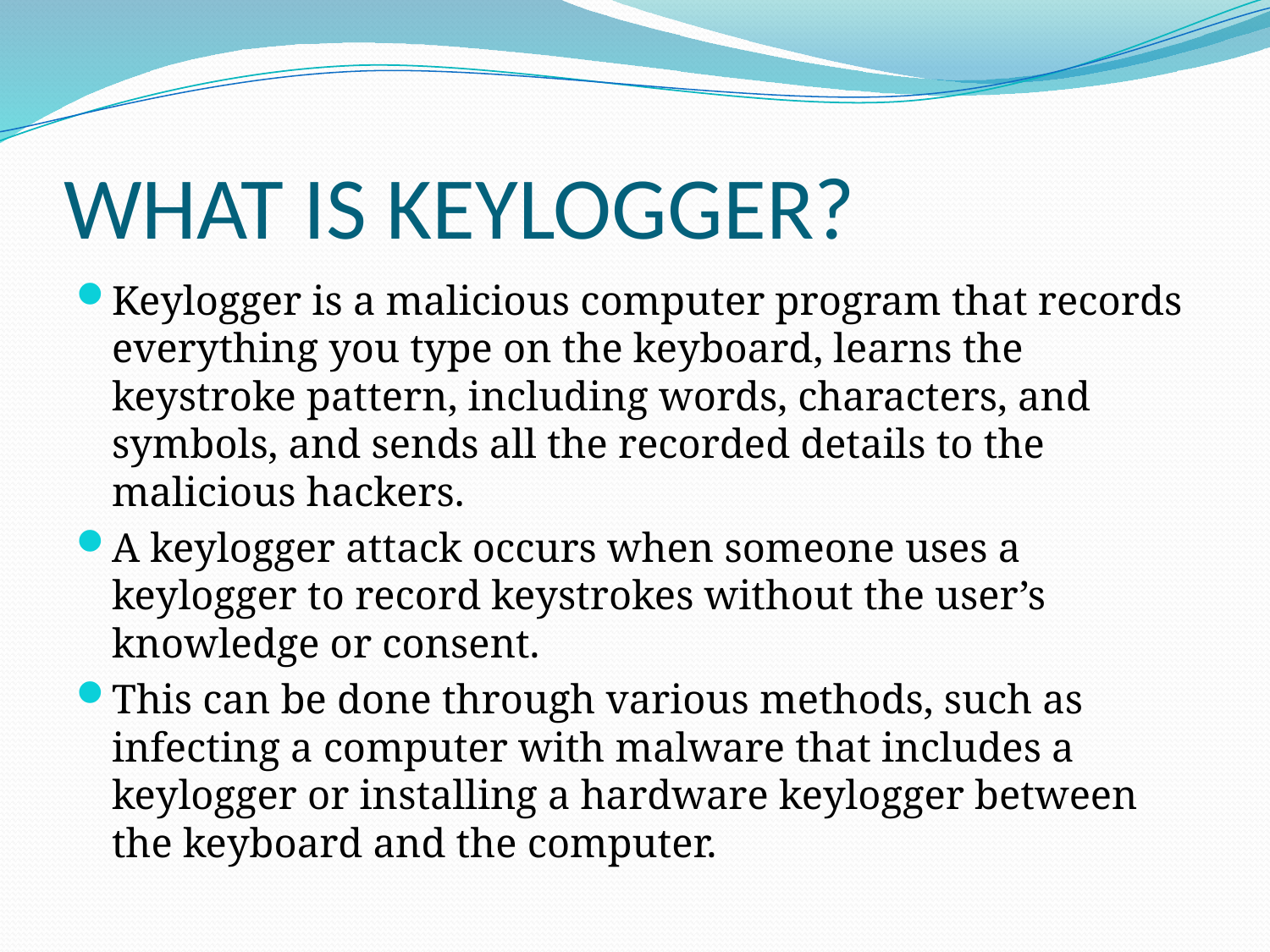

# WHAT IS KEYLOGGER?
Keylogger is a malicious computer program that records everything you type on the keyboard, learns the keystroke pattern, including words, characters, and symbols, and sends all the recorded details to the malicious hackers.
A keylogger attack occurs when someone uses a keylogger to record keystrokes without the user’s knowledge or consent.
This can be done through various methods, such as infecting a computer with malware that includes a keylogger or installing a hardware keylogger between the keyboard and the computer.